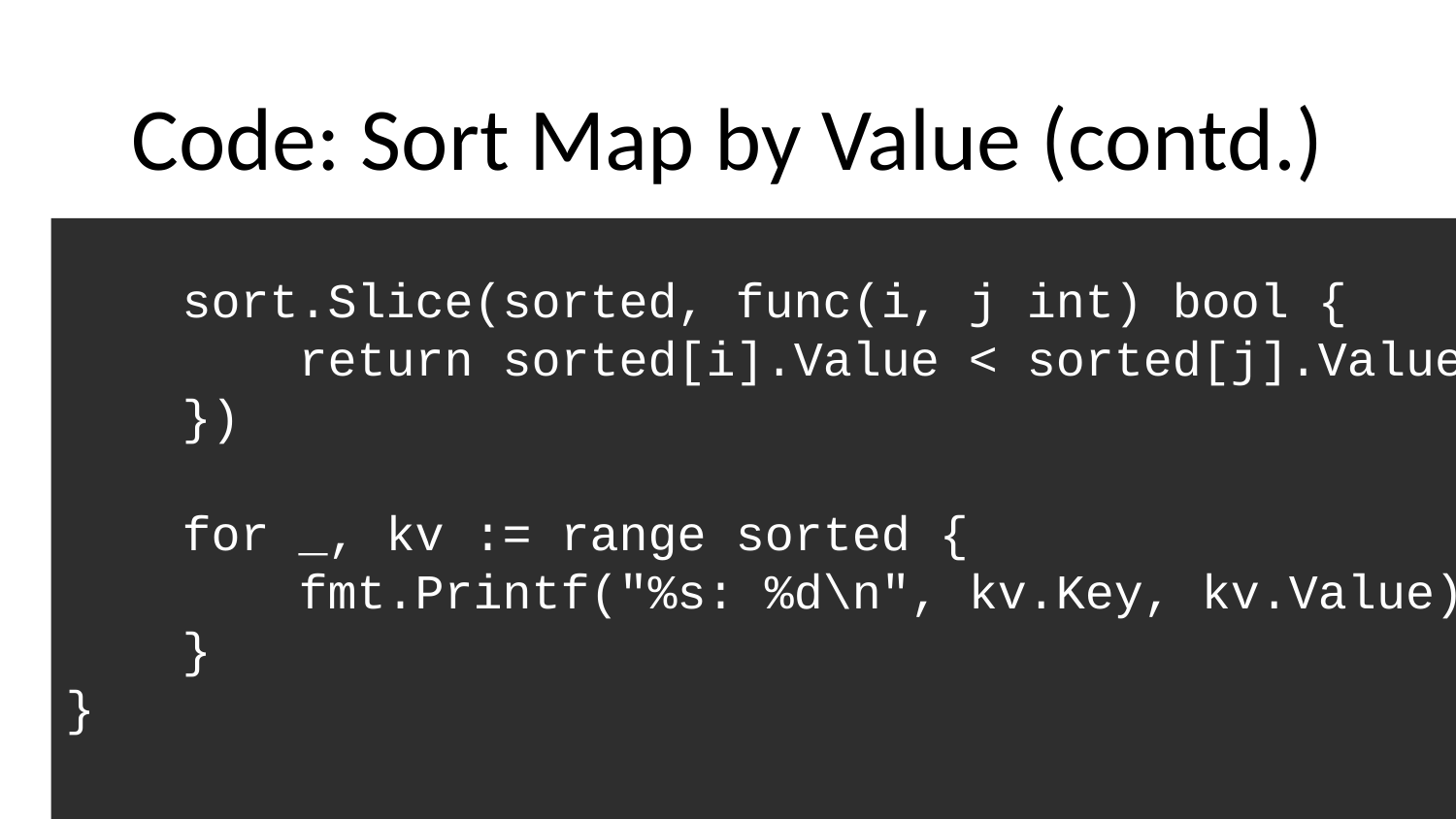

# Code: Sort Map by Value (contd.)

    sort.Slice(sorted, func(i, j int) bool {
        return sorted[i].Value < sorted[j].Value
    })
    for _, kv := range sorted {
        fmt.Printf("%s: %d\n", kv.Key, kv.Value)
    }
}